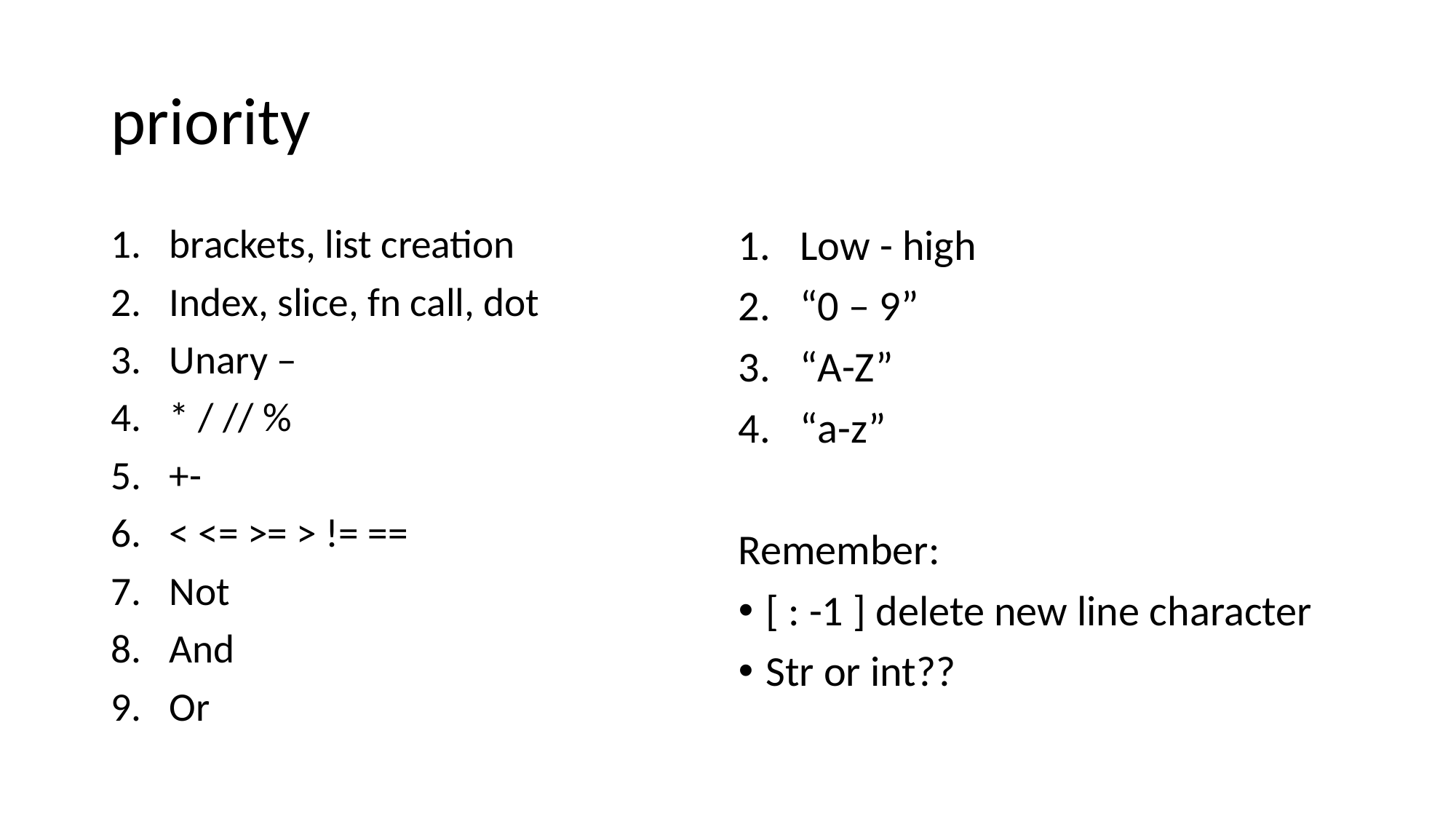

# priority
brackets, list creation
Index, slice, fn call, dot
Unary –
* / // %
+-
< <= >= > != ==
Not
And
Or
Low - high
“0 – 9”
“A-Z”
“a-z”

Remember:
[ : -1 ] delete new line character
Str or int??